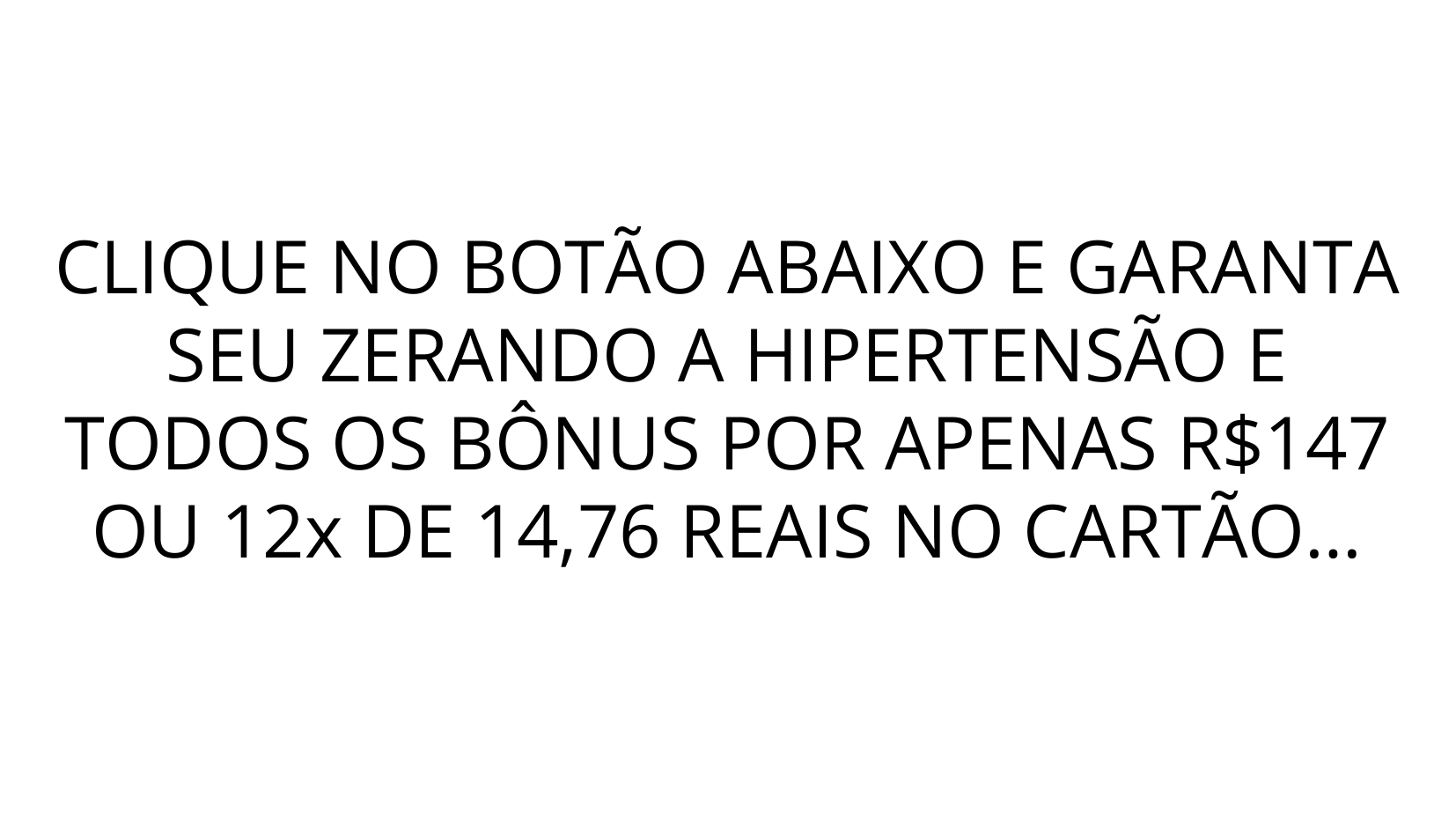

CLIQUE NO BOTÃO ABAIXO E GARANTA SEU ZERANDO A HIPERTENSÃO E TODOS OS BÔNUS POR APENAS R$147 OU 12x DE 14,76 REAIS NO CARTÃO…